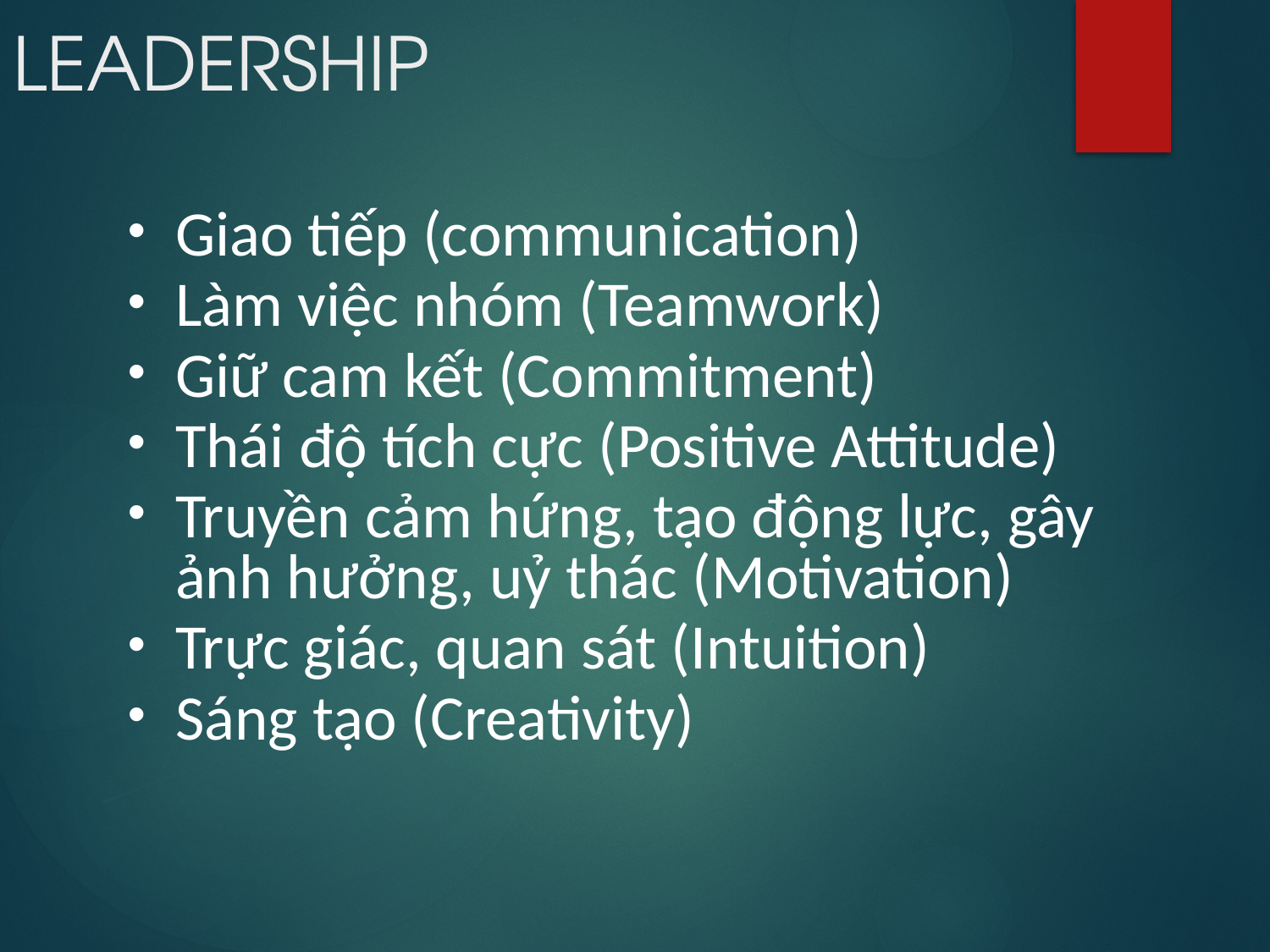

# LEADERSHIP
Giao tiếp (communication)
Làm việc nhóm (Teamwork)
Giữ cam kết (Commitment)
Thái độ tích cực (Positive Attitude)
Truyền cảm hứng, tạo động lực, gây ảnh hưởng, uỷ thác (Motivation)
Trực giác, quan sát (Intuition)
Sáng tạo (Creativity)